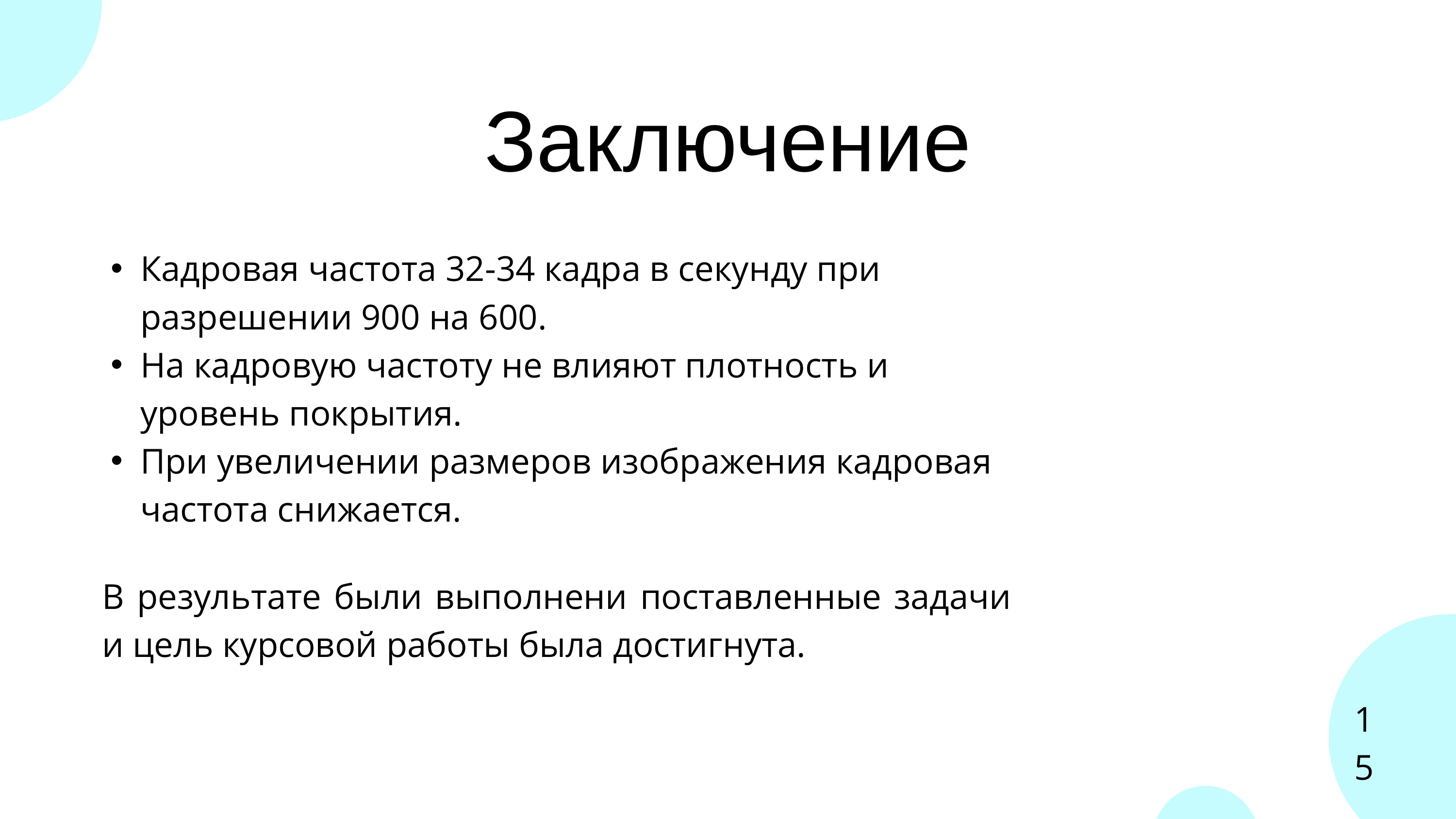

Заключение
Кадровая частота 32-34 кадра в секунду при разрешении 900 на 600.
На кадровую частоту не влияют плотность и уровень покрытия.
При увеличении размеров изображения кадровая частота снижается.
В результате были выполнени поставленные задачи и цель курсовой работы была достигнута.

15